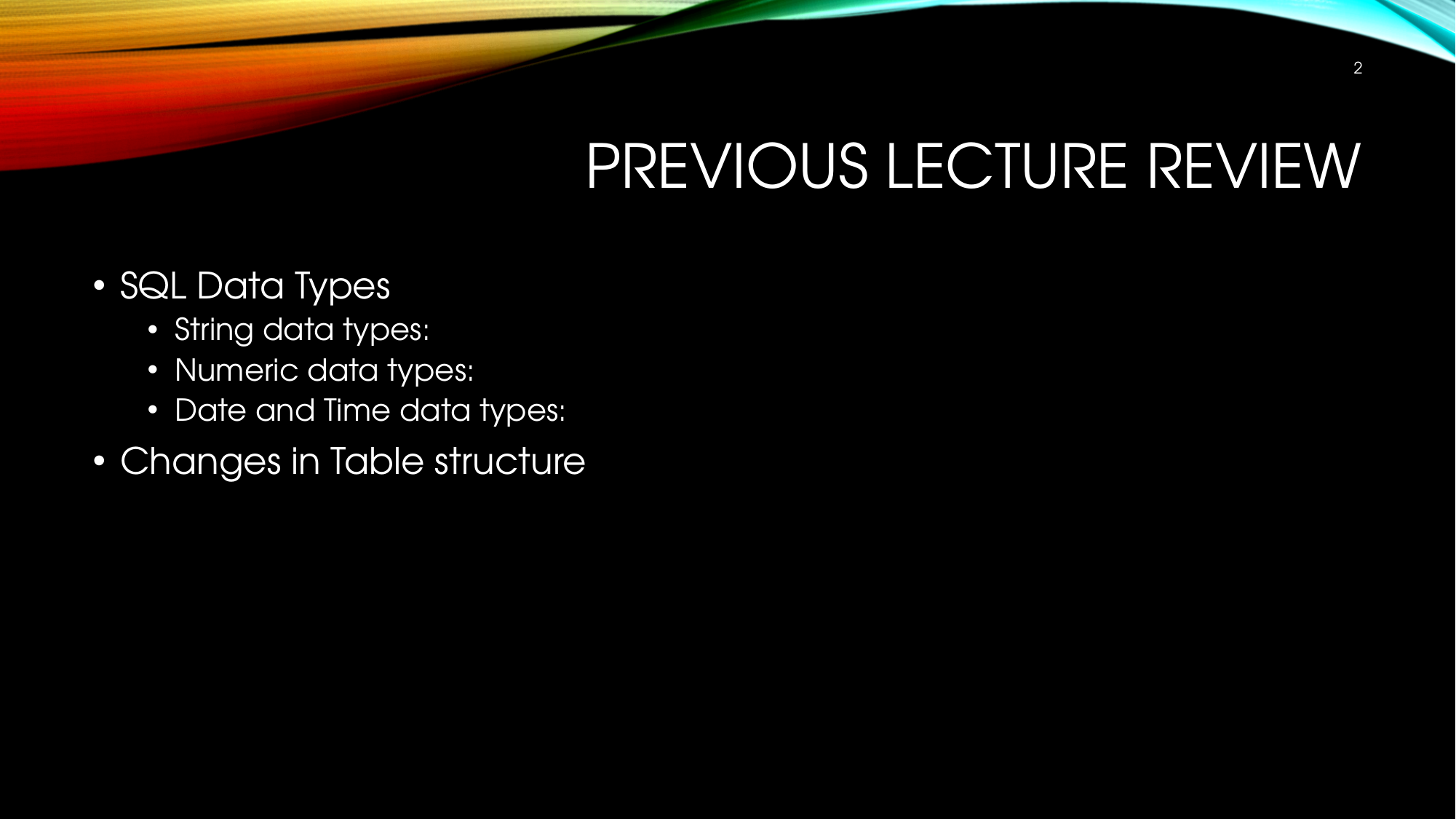

2
# Previous Lecture Review
SQL Data Types
String data types:
Numeric data types:
Date and Time data types:
Changes in Table structure